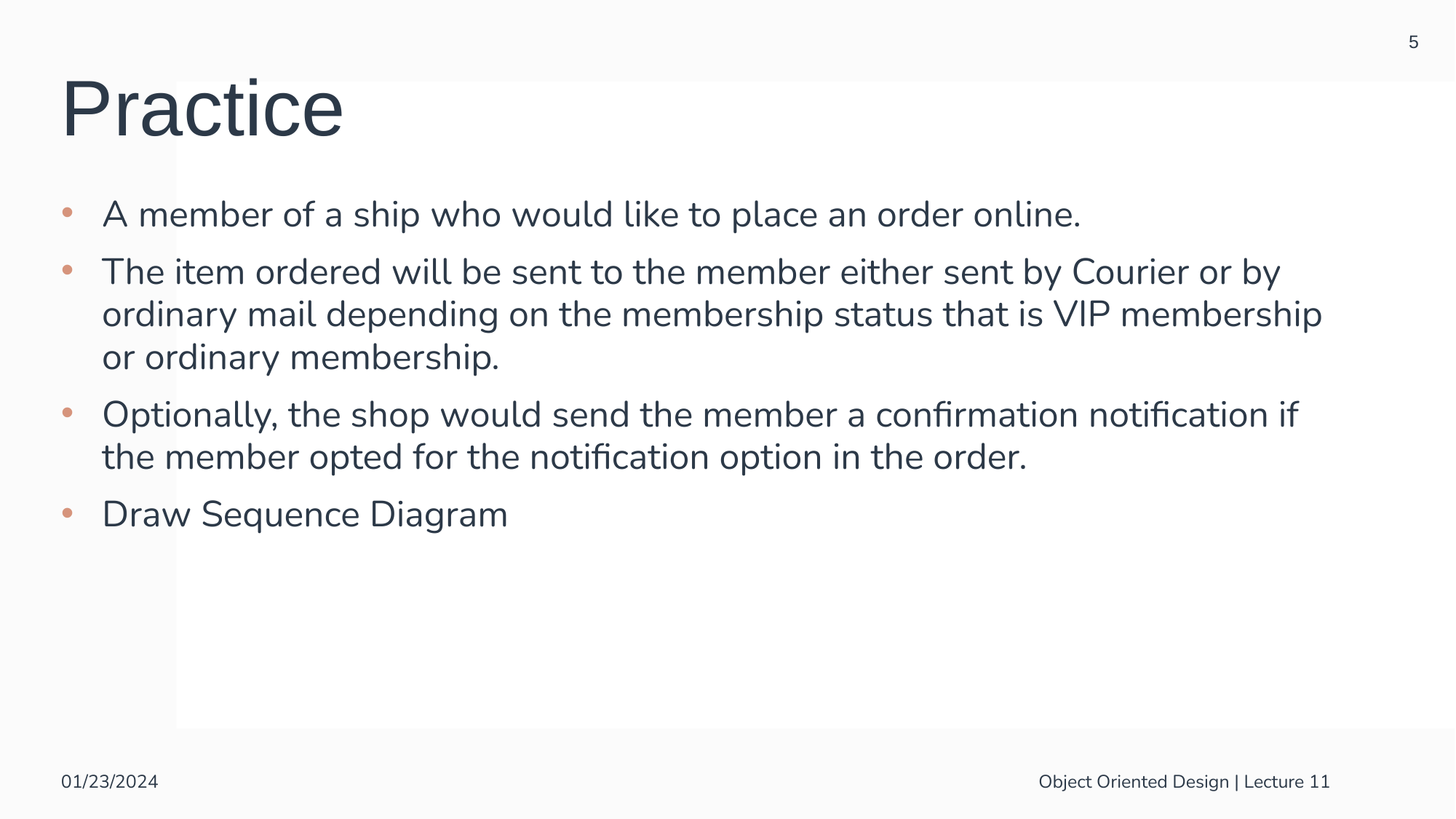

5
# Practice
A member of a ship who would like to place an order online.
The item ordered will be sent to the member either sent by Courier or by ordinary mail depending on the membership status that is VIP membership or ordinary membership.
Optionally, the shop would send the member a confirmation notification if the member opted for the notification option in the order.
Draw Sequence Diagram
01/23/2024
Object Oriented Design | Lecture 11